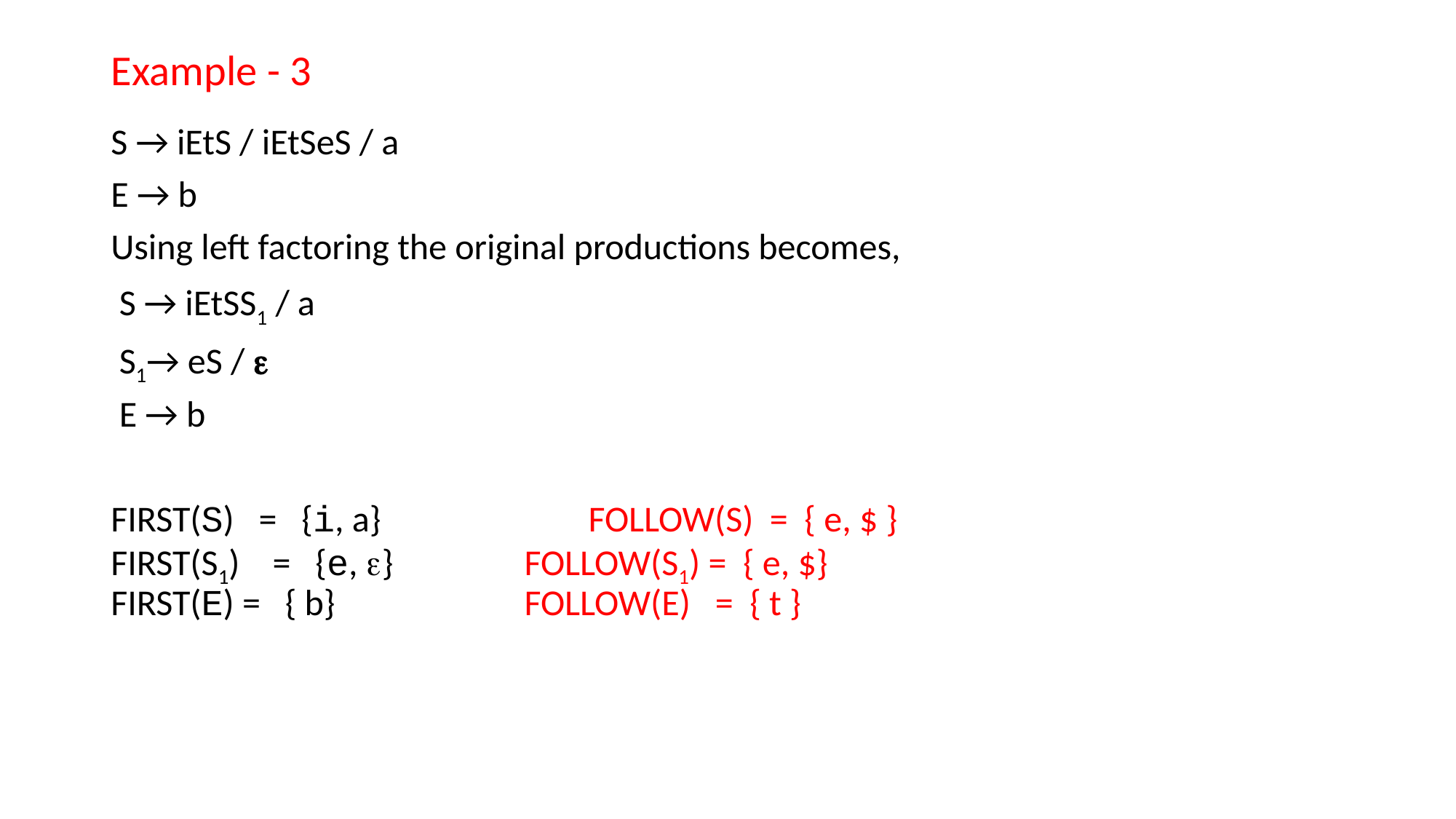

# Example - 3
S → iEtS / iEtSeS / a
E → b
Using left factoring the original productions becomes,
 S → iEtSS1 / a
 S1→ eS / ε
 E → b

FIRST(S)   =   {i, a}              	 FOLLOW(S)  =  { e, $ }
FIRST(S1)    =   {e, ε}	             FOLLOW(S1) =  { e, $}
FIRST(E) =   { b}	             FOLLOW(E)   =  { t }